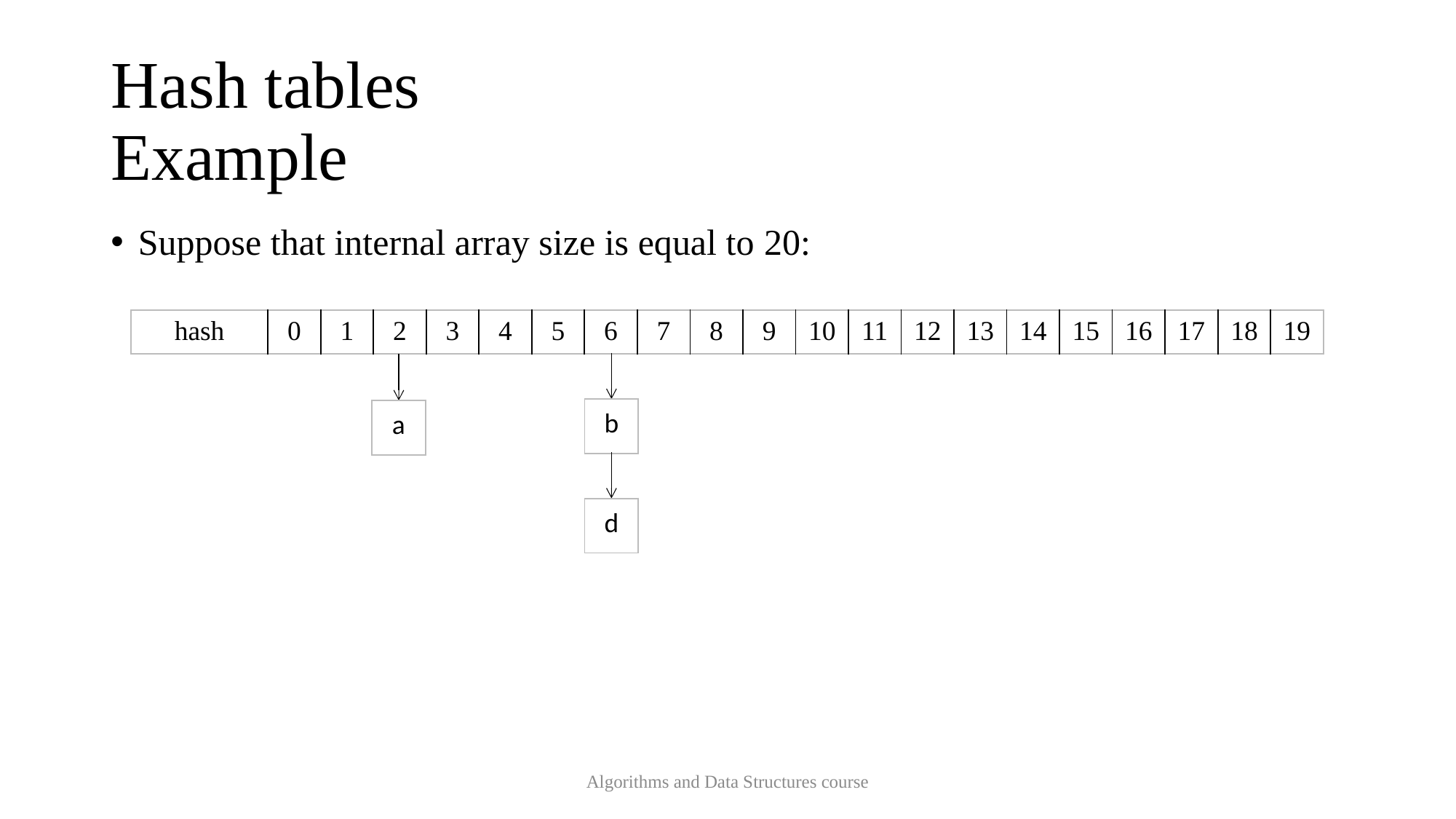

# Hash tables Example
Suppose that internal array size is equal to 20:

| hash | 0 | 1 | 2 | 3 | 4 | 5 | 6 | 7 | 8 | 9 | 10 | 11 | 12 | 13 | 14 | 15 | 16 | 17 | 18 | 19 |
| --- | --- | --- | --- | --- | --- | --- | --- | --- | --- | --- | --- | --- | --- | --- | --- | --- | --- | --- | --- | --- |
| b |
| --- |
| a |
| --- |
| d |
| --- |
Algorithms and Data Structures course